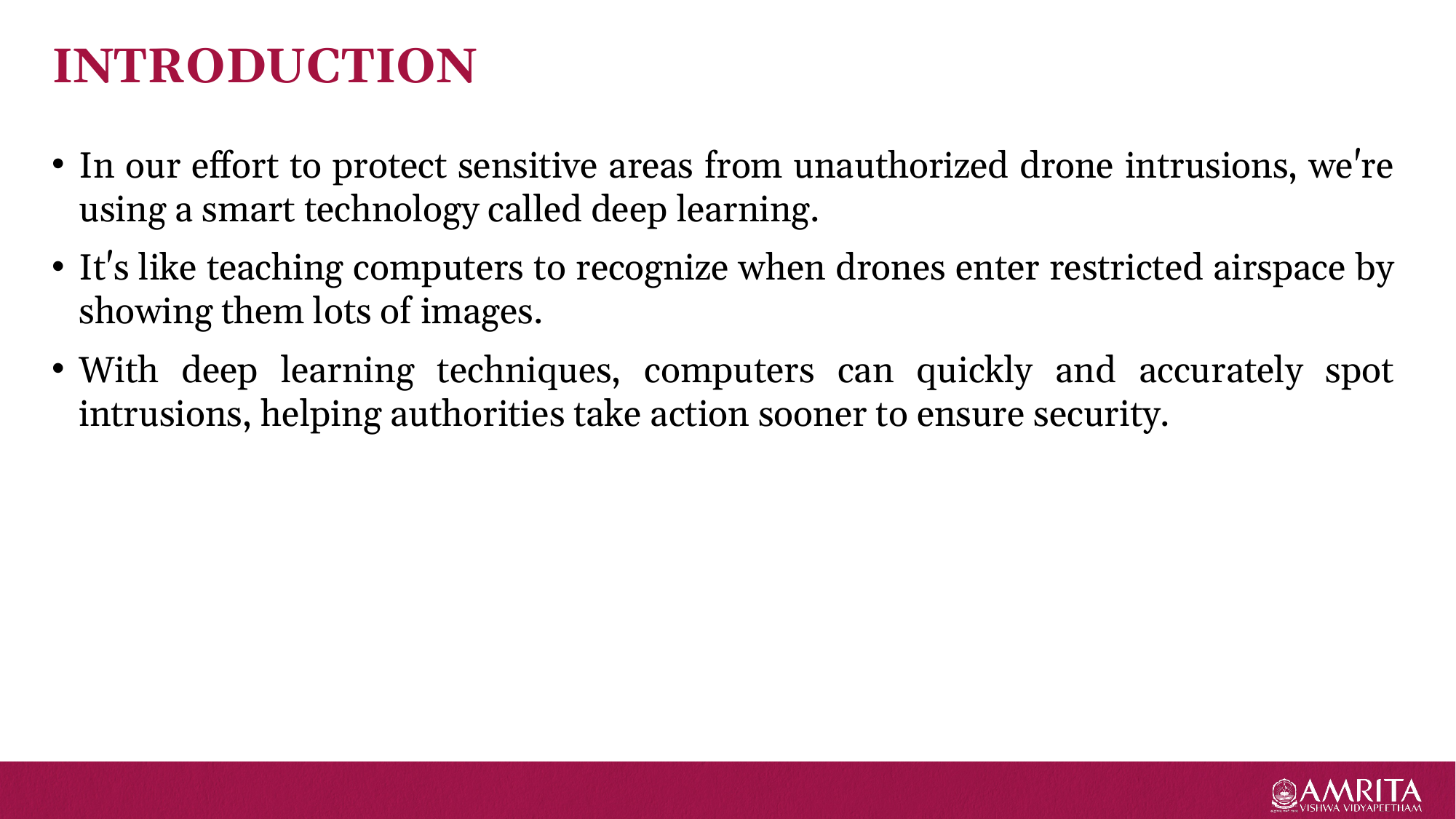

# INTRODUCTION
In our effort to protect sensitive areas from unauthorized drone intrusions, we're using a smart technology called deep learning.​
It's like teaching computers to recognize when drones enter restricted airspace by showing them lots of images. ​
With deep learning techniques, computers can quickly and accurately spot intrusions, helping authorities take action sooner to ensure security.​